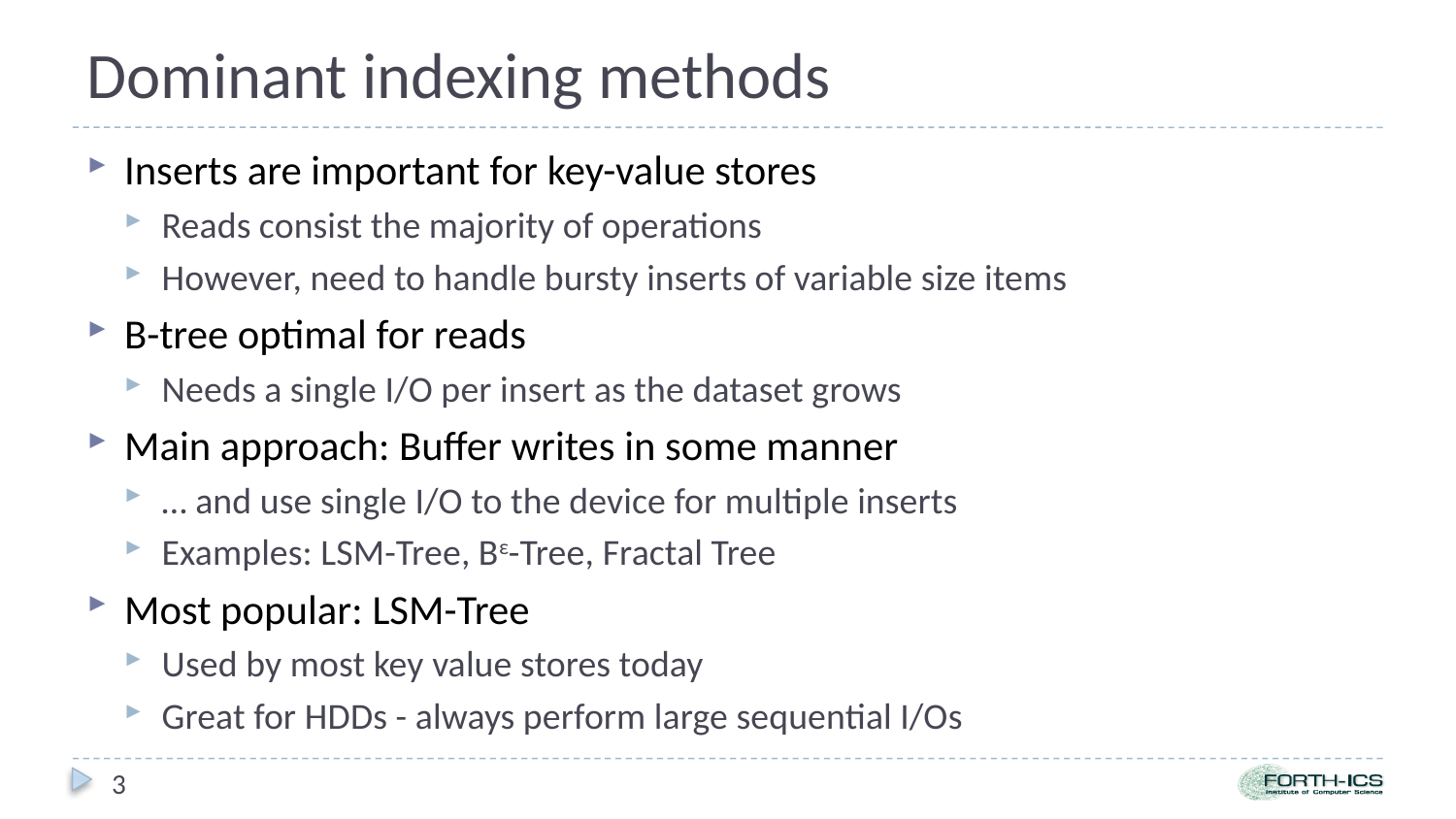

# Dominant indexing methods
Inserts are important for key-value stores
Reads consist the majority of operations
However, need to handle bursty inserts of variable size items
B-tree optimal for reads
Needs a single I/O per insert as the dataset grows
Main approach: Buffer writes in some manner
… and use single I/O to the device for multiple inserts
Examples: LSM-Tree, Bε-Tree, Fractal Tree
Most popular: LSM-Tree
Used by most key value stores today
Great for HDDs - always perform large sequential I/Os
3